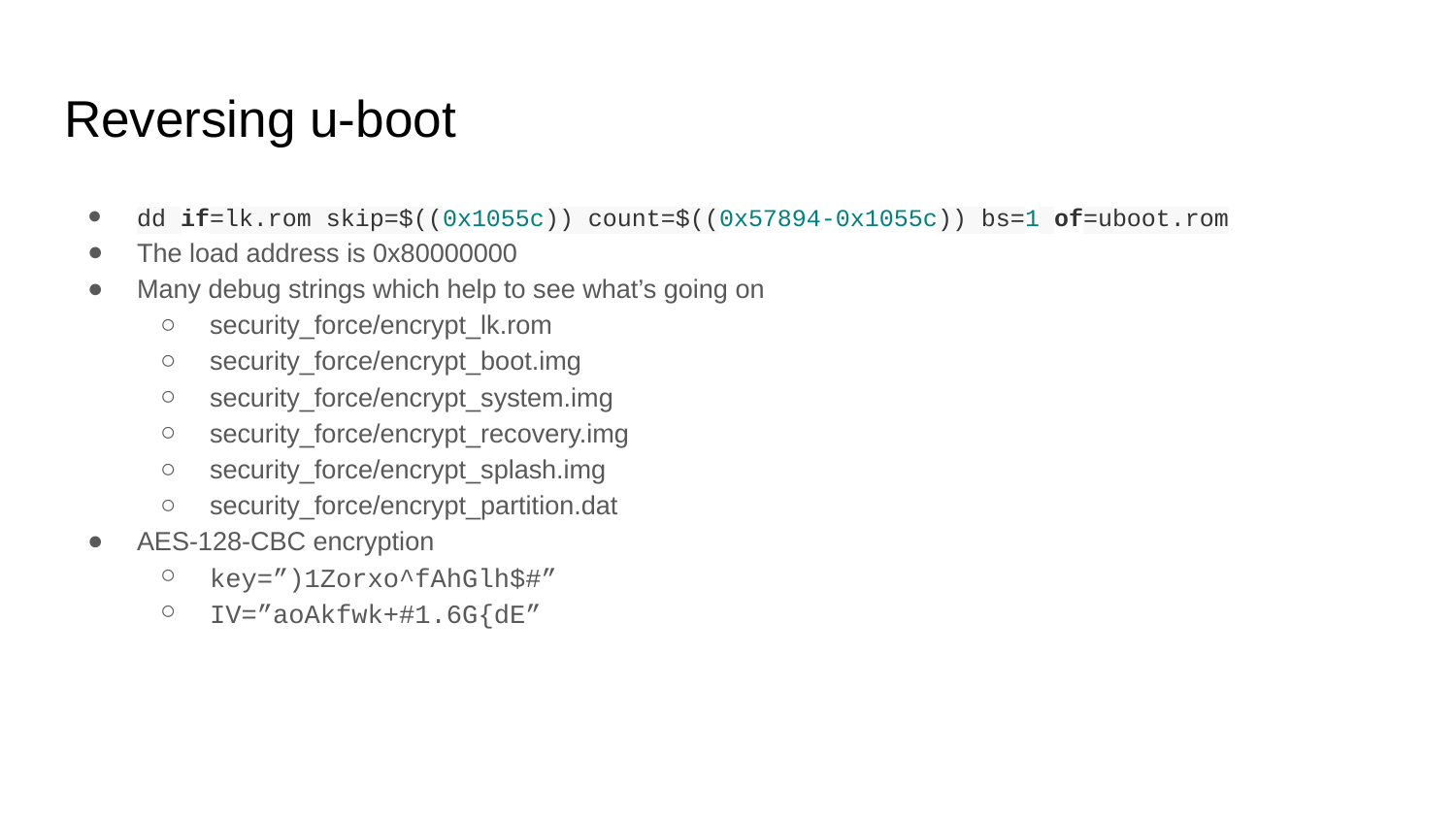

# Reversing u-boot
dd if=lk.rom skip=$((0x1055c)) count=$((0x57894-0x1055c)) bs=1 of=uboot.rom
The load address is 0x80000000
Many debug strings which help to see what’s going on
security_force/encrypt_lk.rom
security_force/encrypt_boot.img
security_force/encrypt_system.img
security_force/encrypt_recovery.img
security_force/encrypt_splash.img
security_force/encrypt_partition.dat
AES-128-CBC encryption
key=”)1Zorxo^fAhGlh$#”
IV=”aoAkfwk+#1.6G{dE”